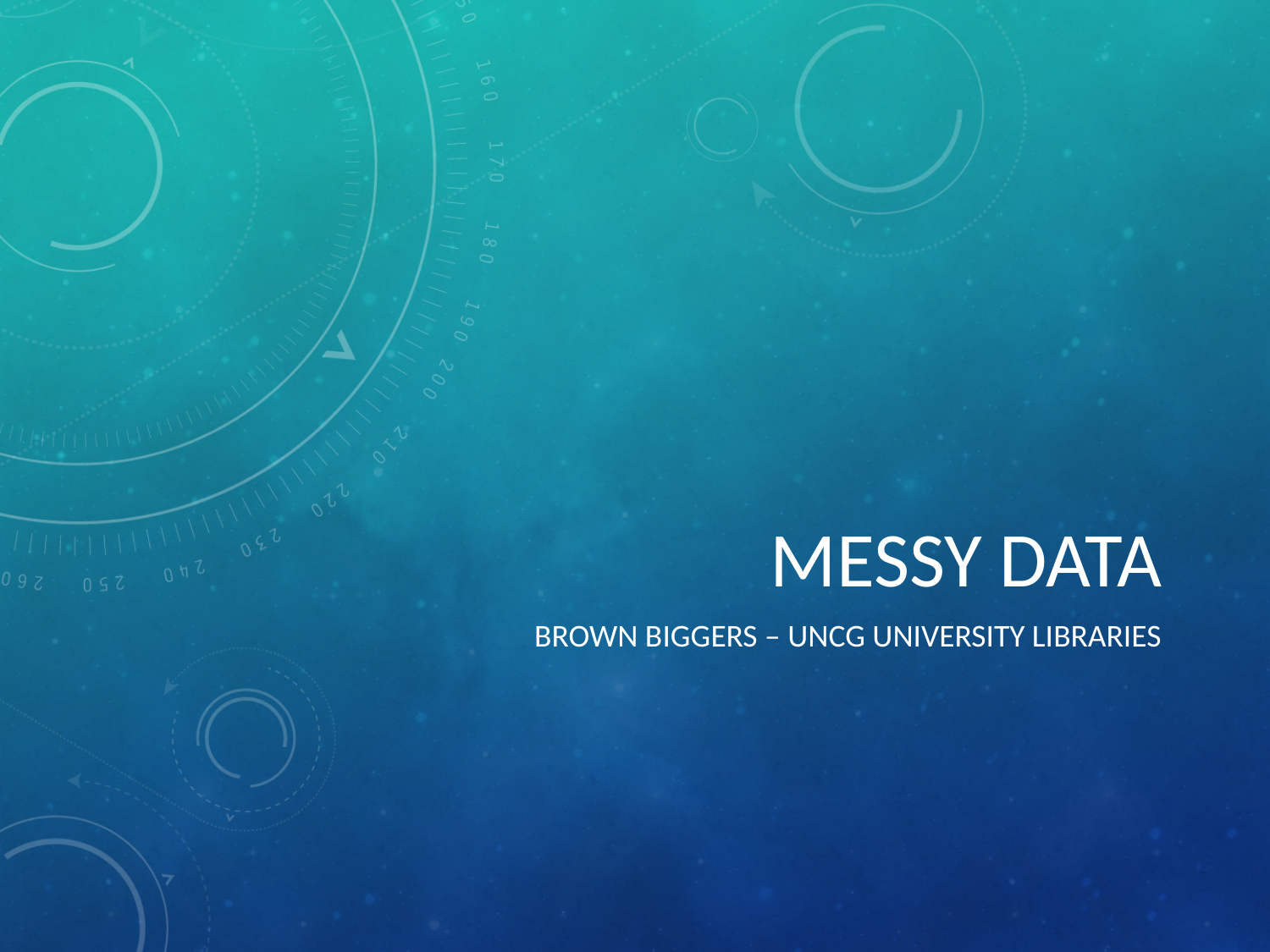

# Messy Data
Brown biggers – uncg university libraries